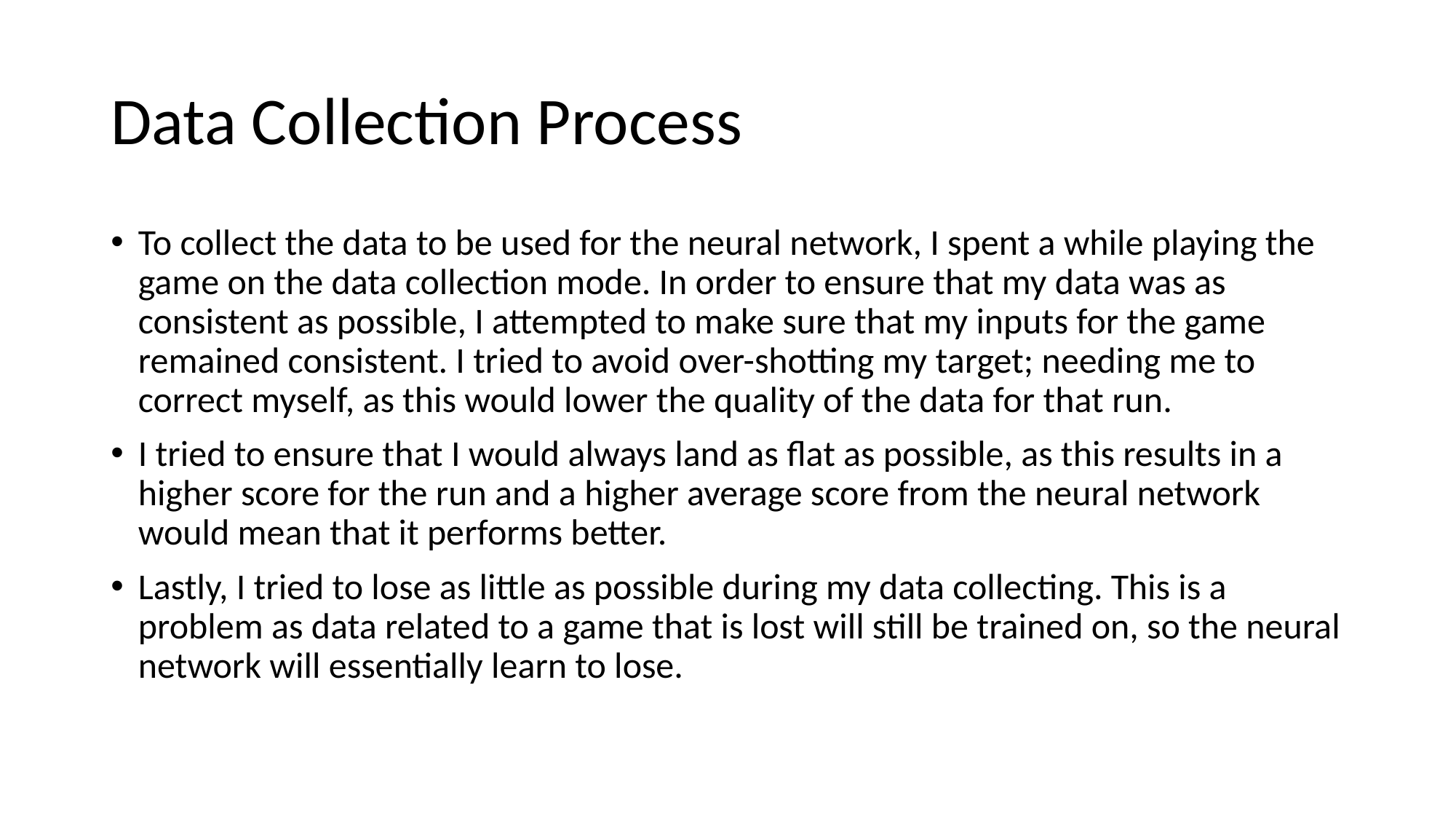

# Data Collection Process
To collect the data to be used for the neural network, I spent a while playing the game on the data collection mode. In order to ensure that my data was as consistent as possible, I attempted to make sure that my inputs for the game remained consistent. I tried to avoid over-shotting my target; needing me to correct myself, as this would lower the quality of the data for that run.
I tried to ensure that I would always land as flat as possible, as this results in a higher score for the run and a higher average score from the neural network would mean that it performs better.
Lastly, I tried to lose as little as possible during my data collecting. This is a problem as data related to a game that is lost will still be trained on, so the neural network will essentially learn to lose.